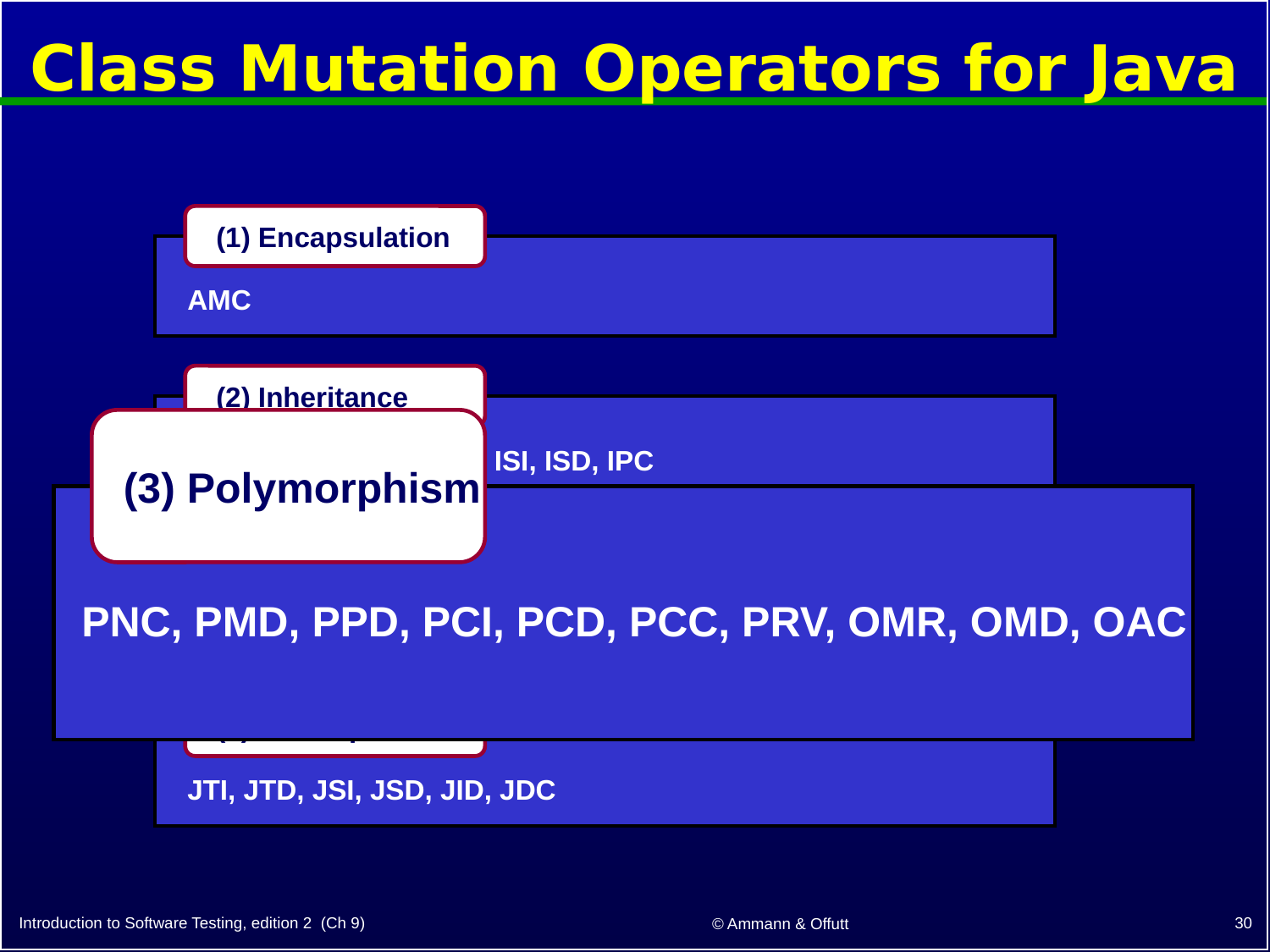

# Class Mutation Operators for Java
  (1) Encapsulation

AMC
  (2) Inheritance

IHI, IHD, IOD, IOP, IOR, ISI, ISD, IPC
 (3) Polymorphism

PNC, PMD, PPD, PCI, PCD, PCC, PRV, OMR, OMD, OAC
  (3) Polymorphism

ATC, DTC, PTC, RTC, OMC, OMD, AOC, ANC
  (4) Java-Specific

JTI, JTD, JSI, JSD, JID, JDC
30
Introduction to Software Testing, edition 2  (Ch 9)
© Ammann & Offutt